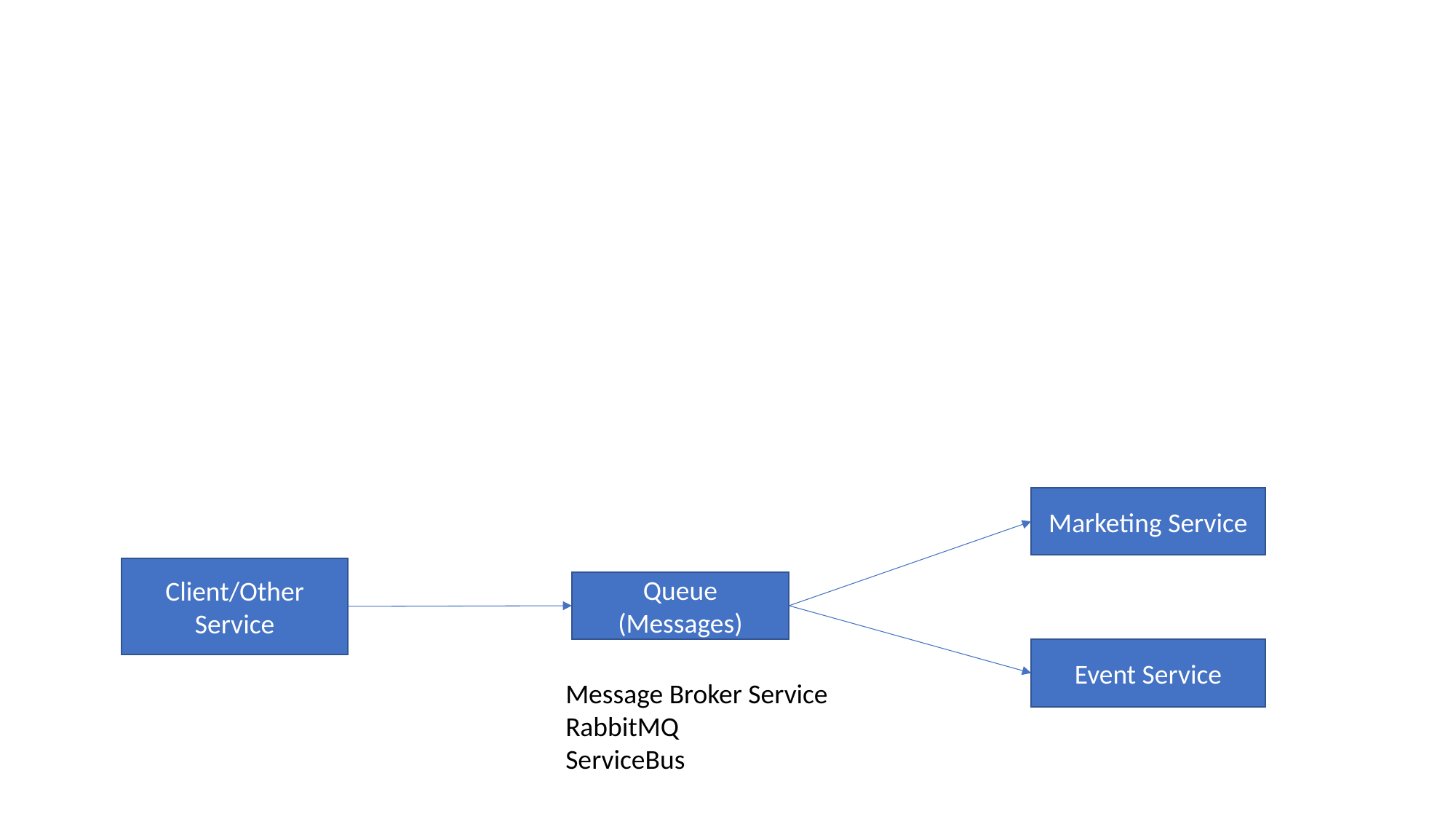

Marketing Service
Client/Other Service
Queue
(Messages)
Event Service
Message Broker Service
RabbitMQ
ServiceBus